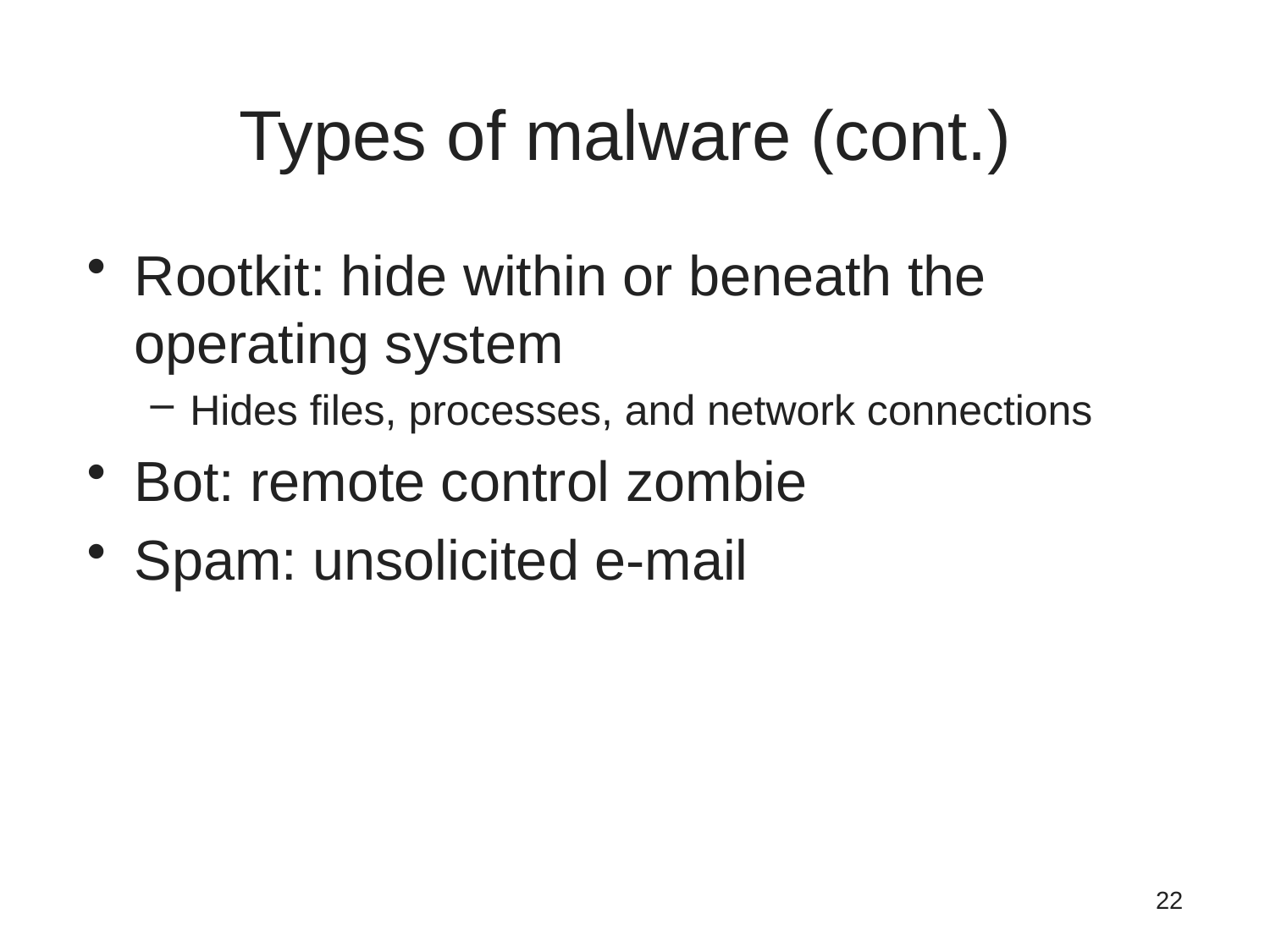

# Types of malware (cont.)
Rootkit: hide within or beneath the
operating system
Hides files, processes, and network connections
Bot: remote control zombie
Spam: unsolicited e-mail
22